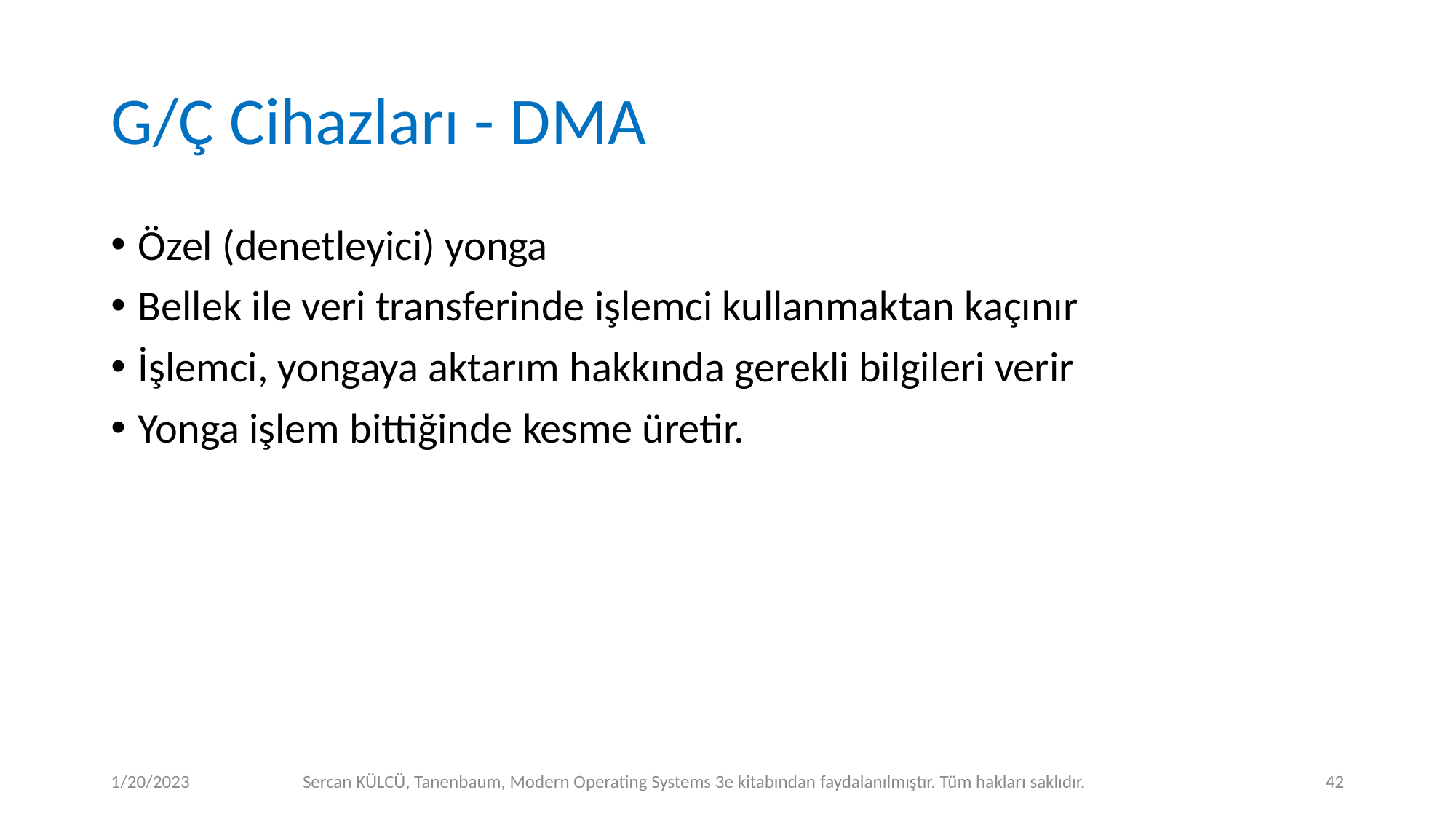

# G/Ç Cihazları - DMA
Özel (denetleyici) yonga
Bellek ile veri transferinde işlemci kullanmaktan kaçınır
İşlemci, yongaya aktarım hakkında gerekli bilgileri verir
Yonga işlem bittiğinde kesme üretir.

1/20/2023
Sercan KÜLCÜ, Tanenbaum, Modern Operating Systems 3e kitabından faydalanılmıştır. Tüm hakları saklıdır.
42